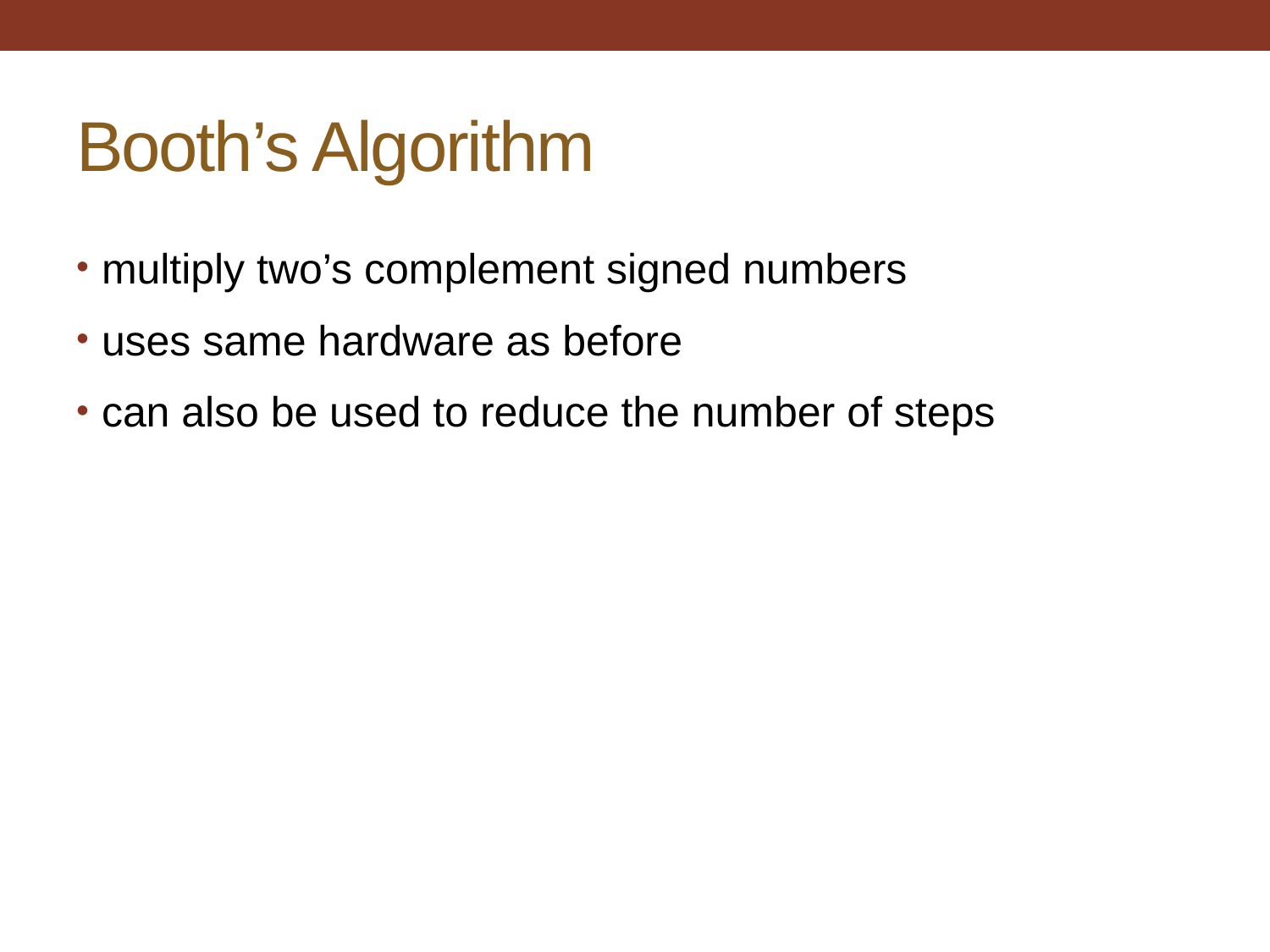

# Booth’s Algorithm
multiply two’s complement signed numbers
uses same hardware as before
can also be used to reduce the number of steps